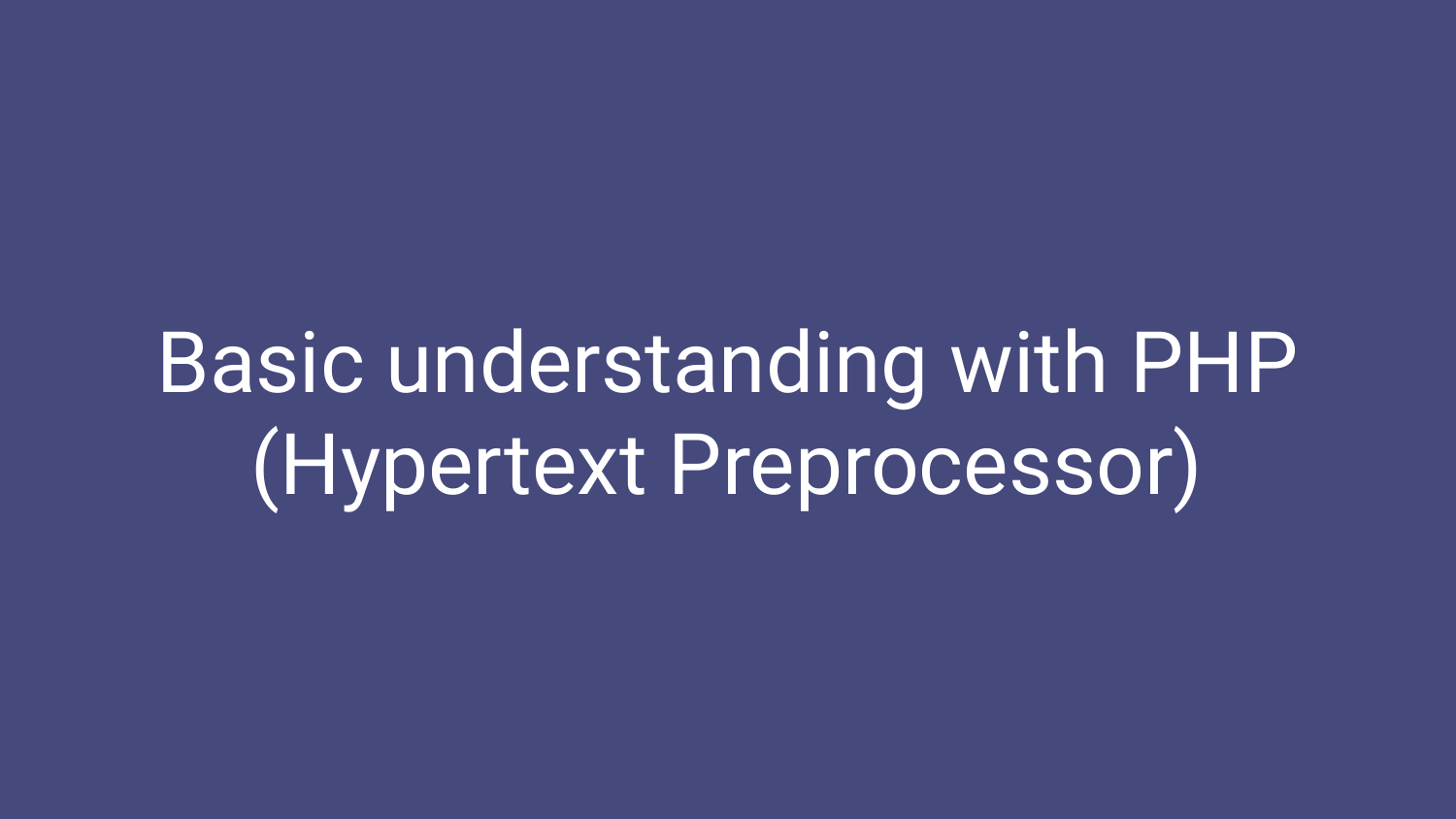

# Basic understanding with PHP (Hypertext Preprocessor)